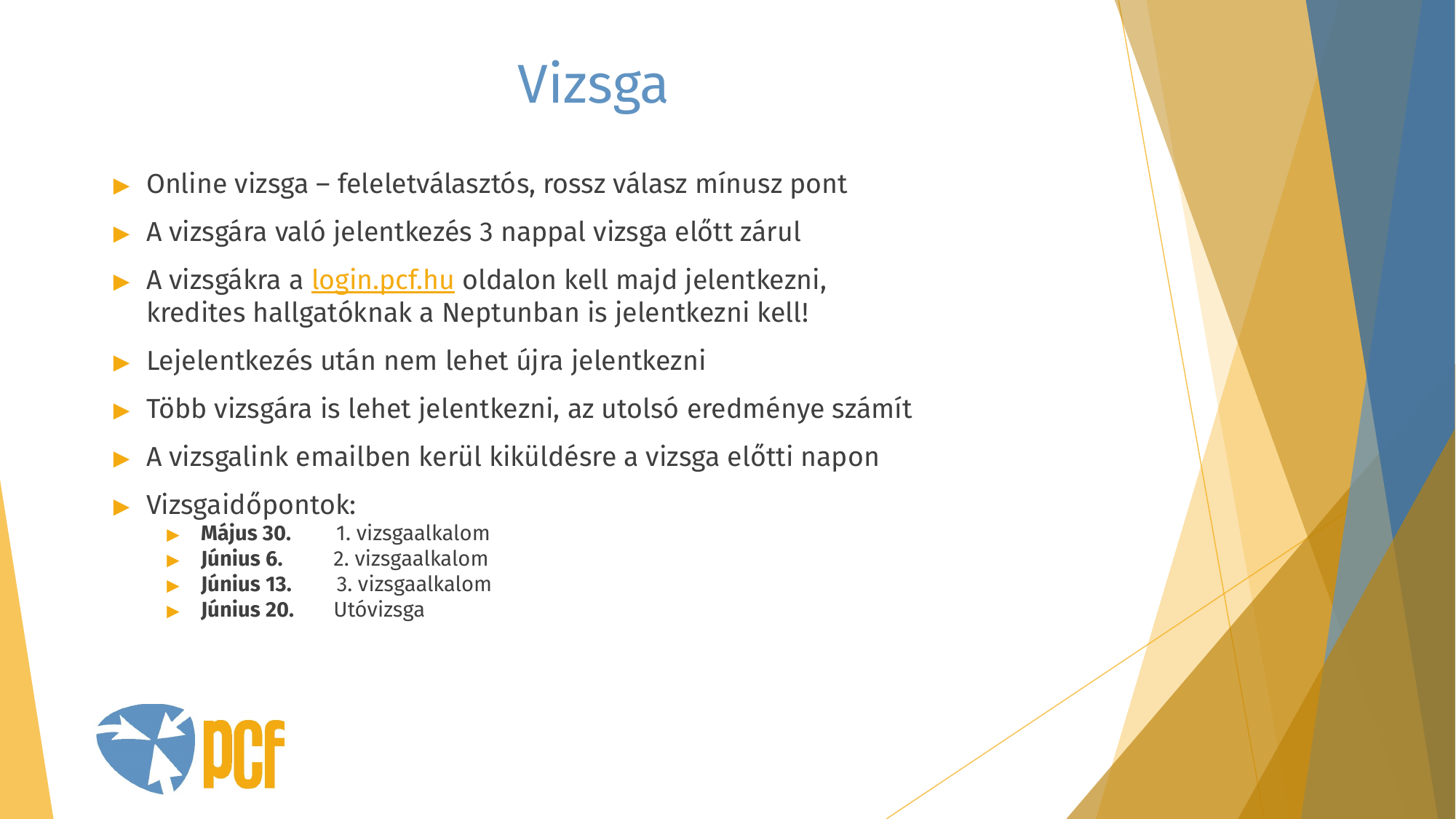

# Vizsga
Online vizsga – feleletválasztós, rossz válasz mínusz pont
A vizsgára való jelentkezés 3 nappal vizsga előtt zárul
A vizsgákra a login.pcf.hu oldalon kell majd jelentkezni,
kredites hallgatóknak a Neptunban is jelentkezni kell!
Lejelentkezés után nem lehet újra jelentkezni
Több vizsgára is lehet jelentkezni, az utolsó eredménye számít
A vizsgalink emailben kerül kiküldésre a vizsga előtti napon
Vizsgaidőpontok:
Május 30.        1. vizsgaalkalom
Június 6.         2. vizsgaalkalom
Június 13.        3. vizsgaalkalom
Június 20.       Utóvizsga